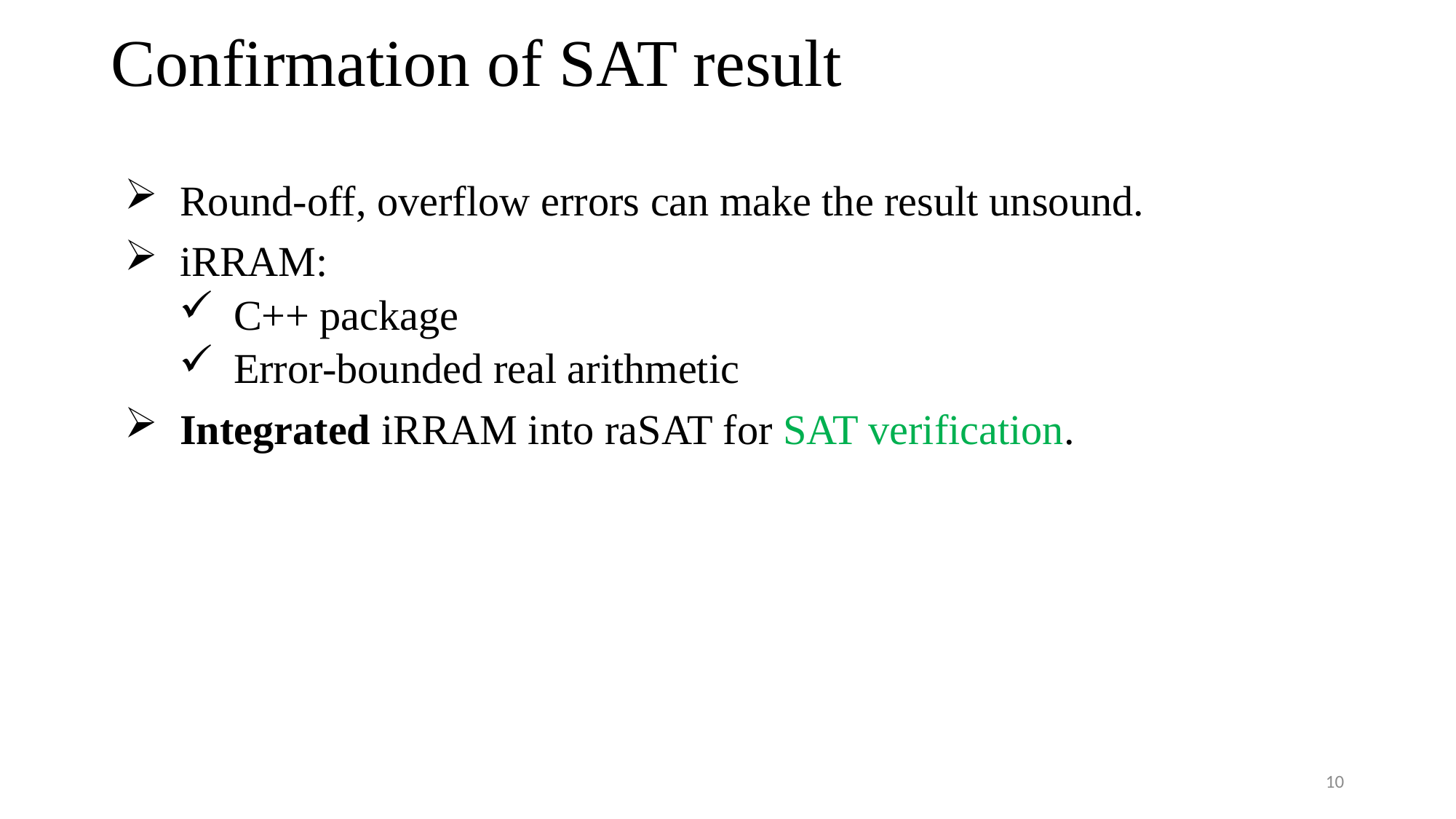

# Confirmation of SAT result
Round-off, overflow errors can make the result unsound.
iRRAM:
C++ package
Error-bounded real arithmetic
Integrated iRRAM into raSAT for SAT verification.
10